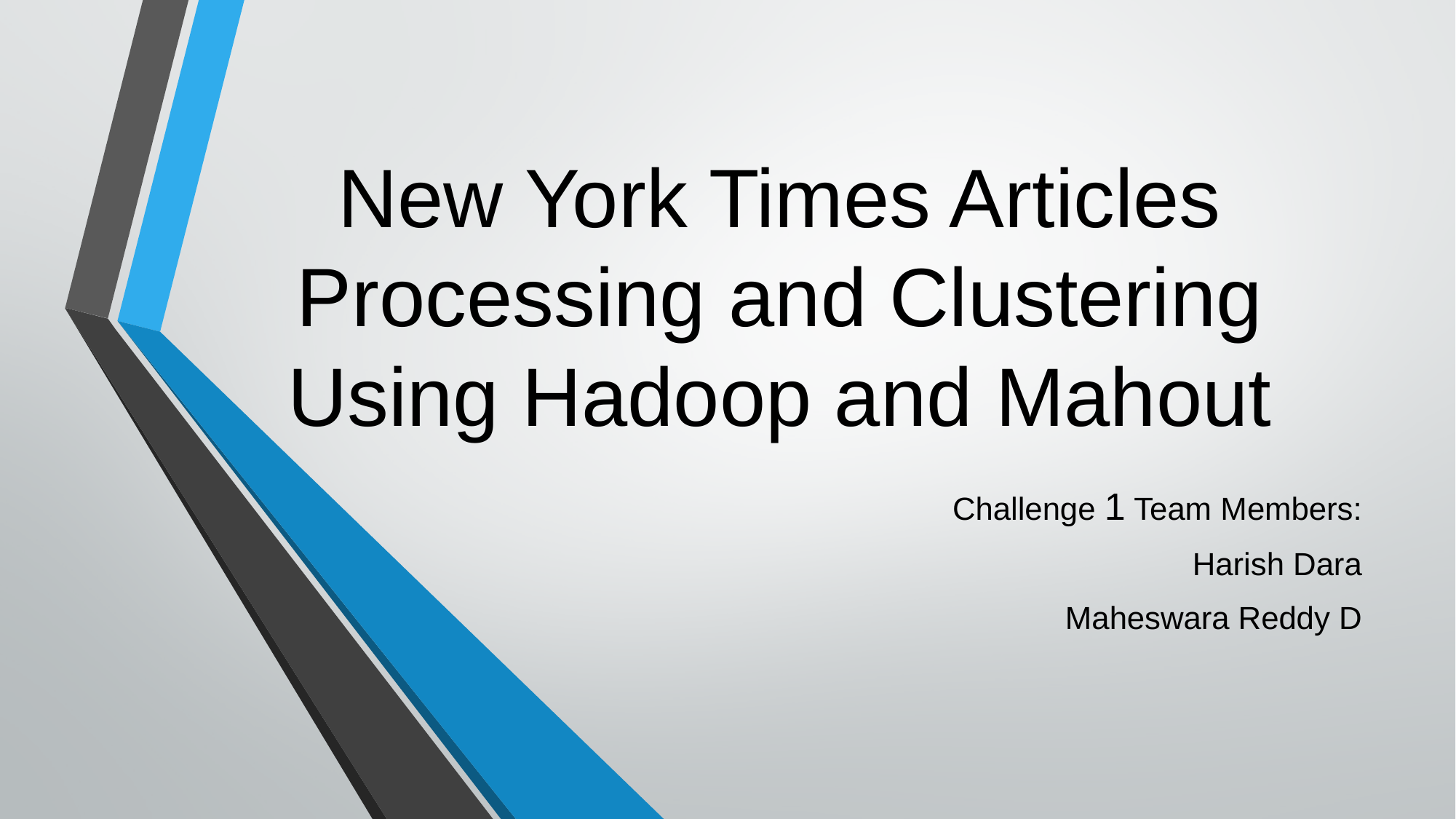

# New York Times Articles Processing and Clustering Using Hadoop and Mahout
Challenge 1 Team Members:
Harish Dara
Maheswara Reddy D